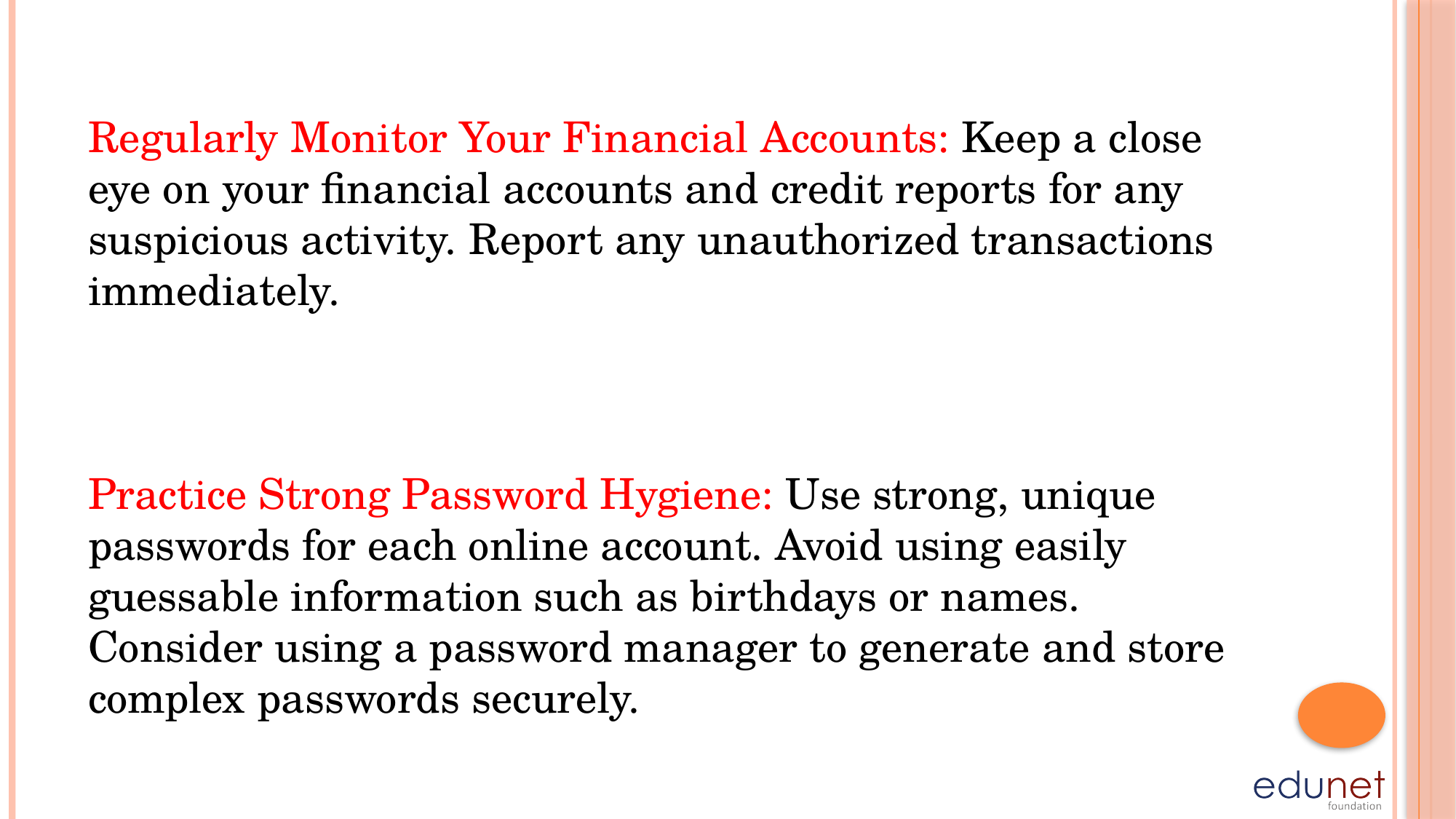

Regularly Monitor Your Financial Accounts: Keep a close eye on your financial accounts and credit reports for any suspicious activity. Report any unauthorized transactions immediately.

Practice Strong Password Hygiene: Use strong, unique passwords for each online account. Avoid using easily guessable information such as birthdays or names. Consider using a password manager to generate and store complex passwords securely.